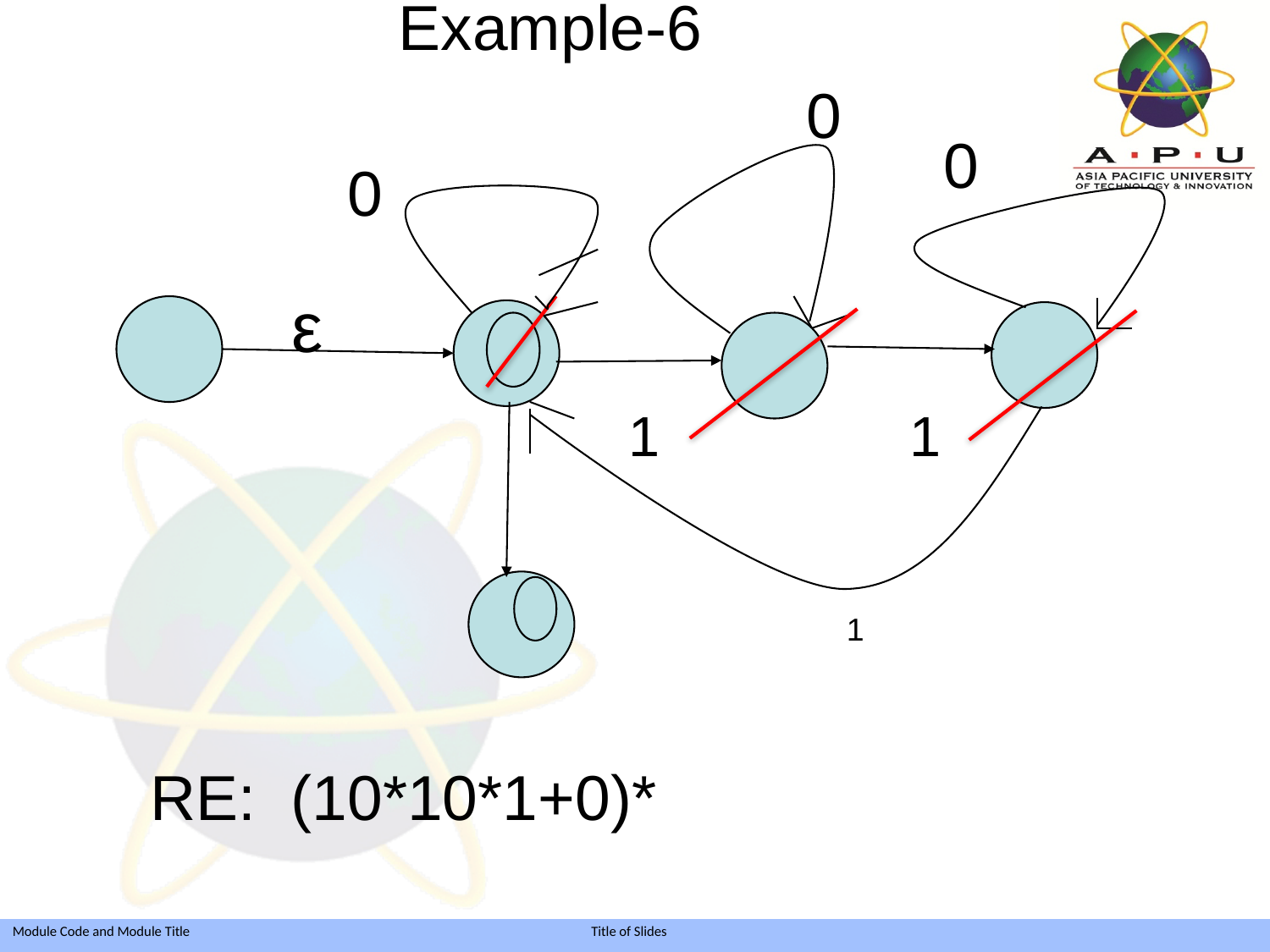

# Example-6
0
0

0

                                   1                1
ε

1
RE:  (10*10*1+0)*